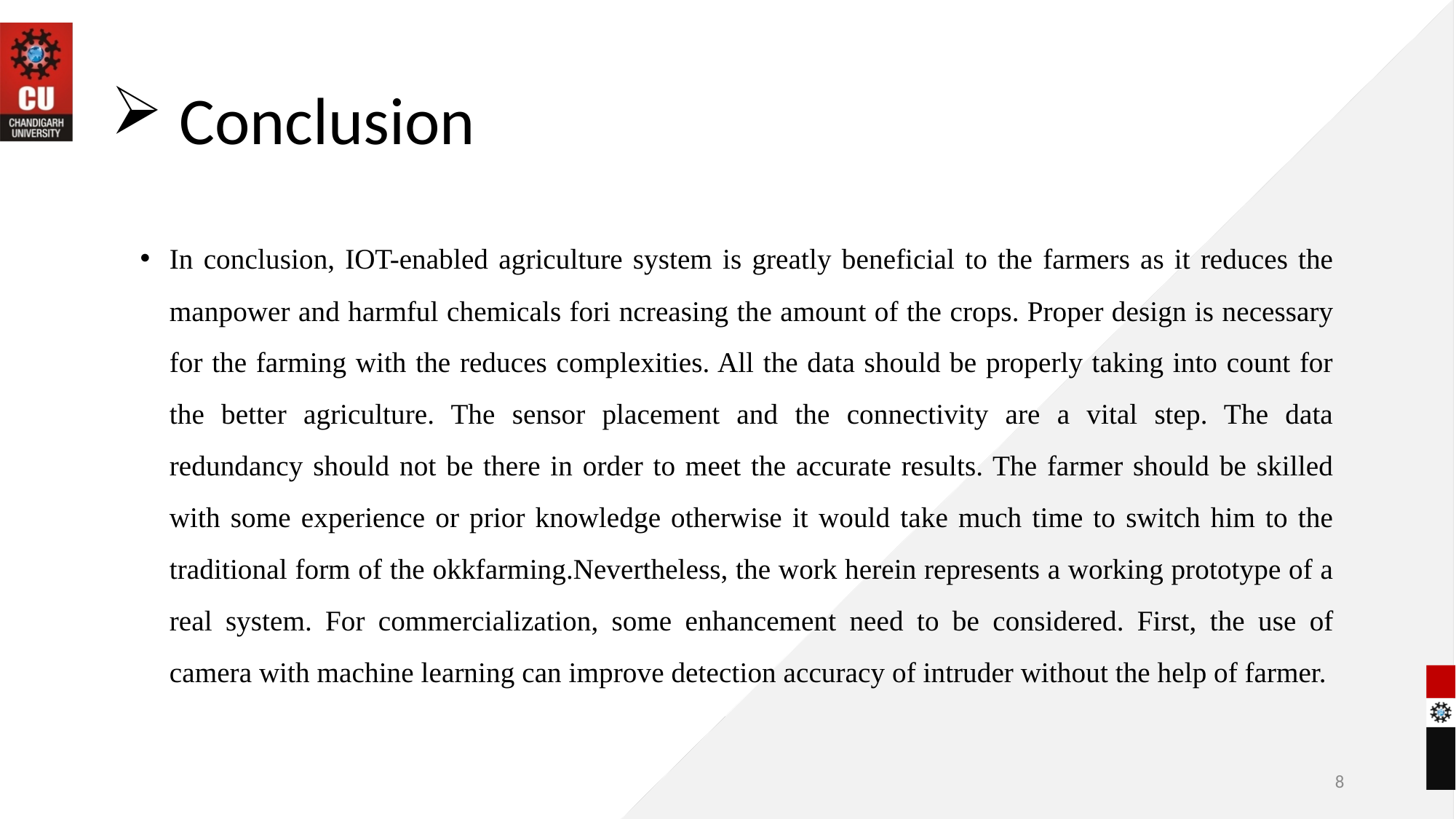

# Conclusion
In conclusion, IOT-enabled agriculture system is greatly beneficial to the farmers as it reduces the manpower and harmful chemicals fori ncreasing the amount of the crops. Proper design is necessary for the farming with the reduces complexities. All the data should be properly taking into count for the better agriculture. The sensor placement and the connectivity are a vital step. The data redundancy should not be there in order to meet the accurate results. The farmer should be skilled with some experience or prior knowledge otherwise it would take much time to switch him to the traditional form of the okkfarming.Nevertheless, the work herein represents a working prototype of a real system. For commercialization, some enhancement need to be considered. First, the use of camera with machine learning can improve detection accuracy of intruder without the help of farmer.
8